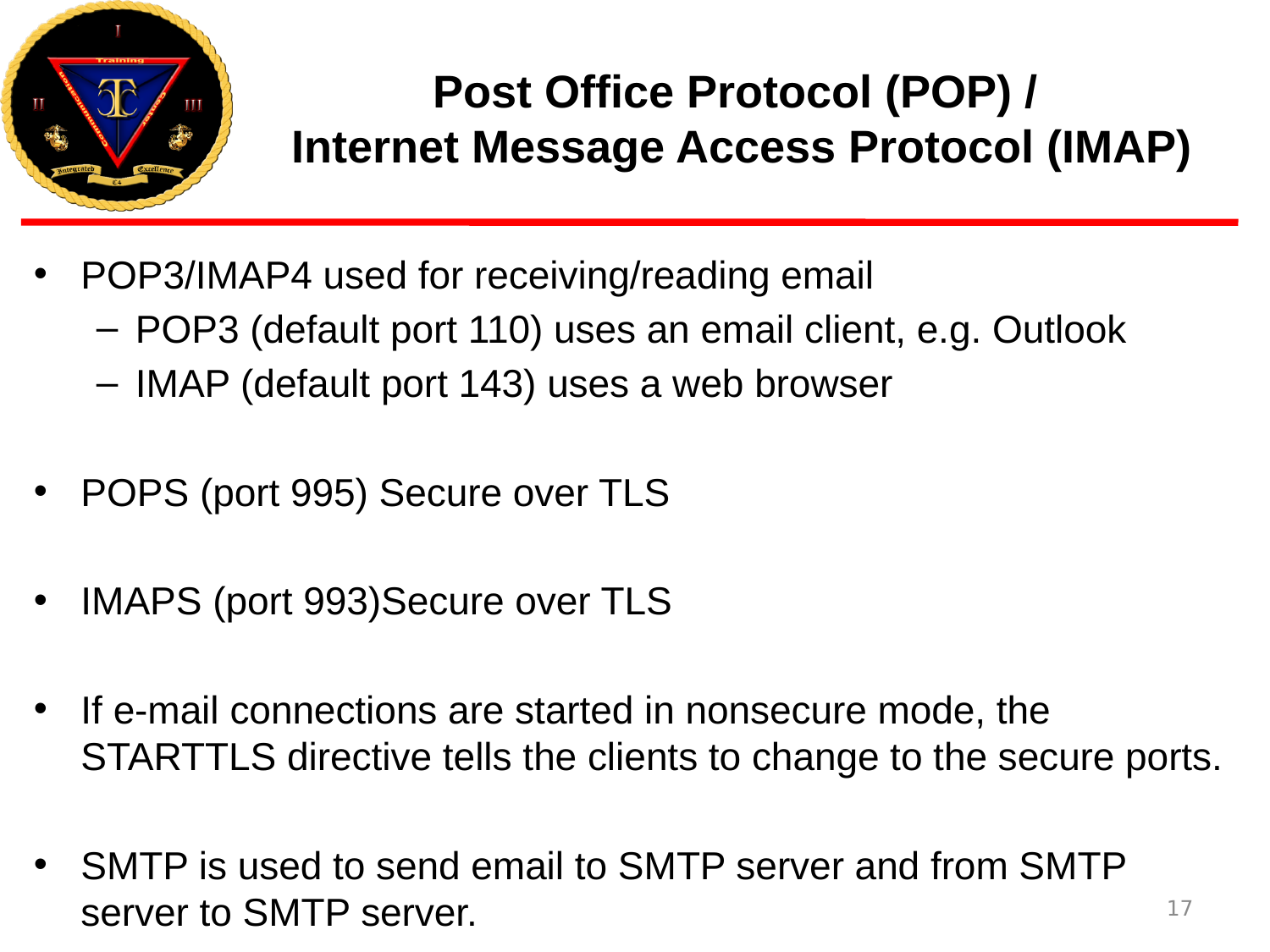

# Post Office Protocol (POP) / Internet Message Access Protocol (IMAP)
POP3/IMAP4 used for receiving/reading email
POP3 (default port 110) uses an email client, e.g. Outlook
IMAP (default port 143) uses a web browser

POPS (port 995) Secure over TLS

IMAPS (port 993)Secure over TLS

If e-mail connections are started in nonsecure mode, the STARTTLS directive tells the clients to change to the secure ports.

SMTP is used to send email to SMTP server and from SMTP server to SMTP server.
17